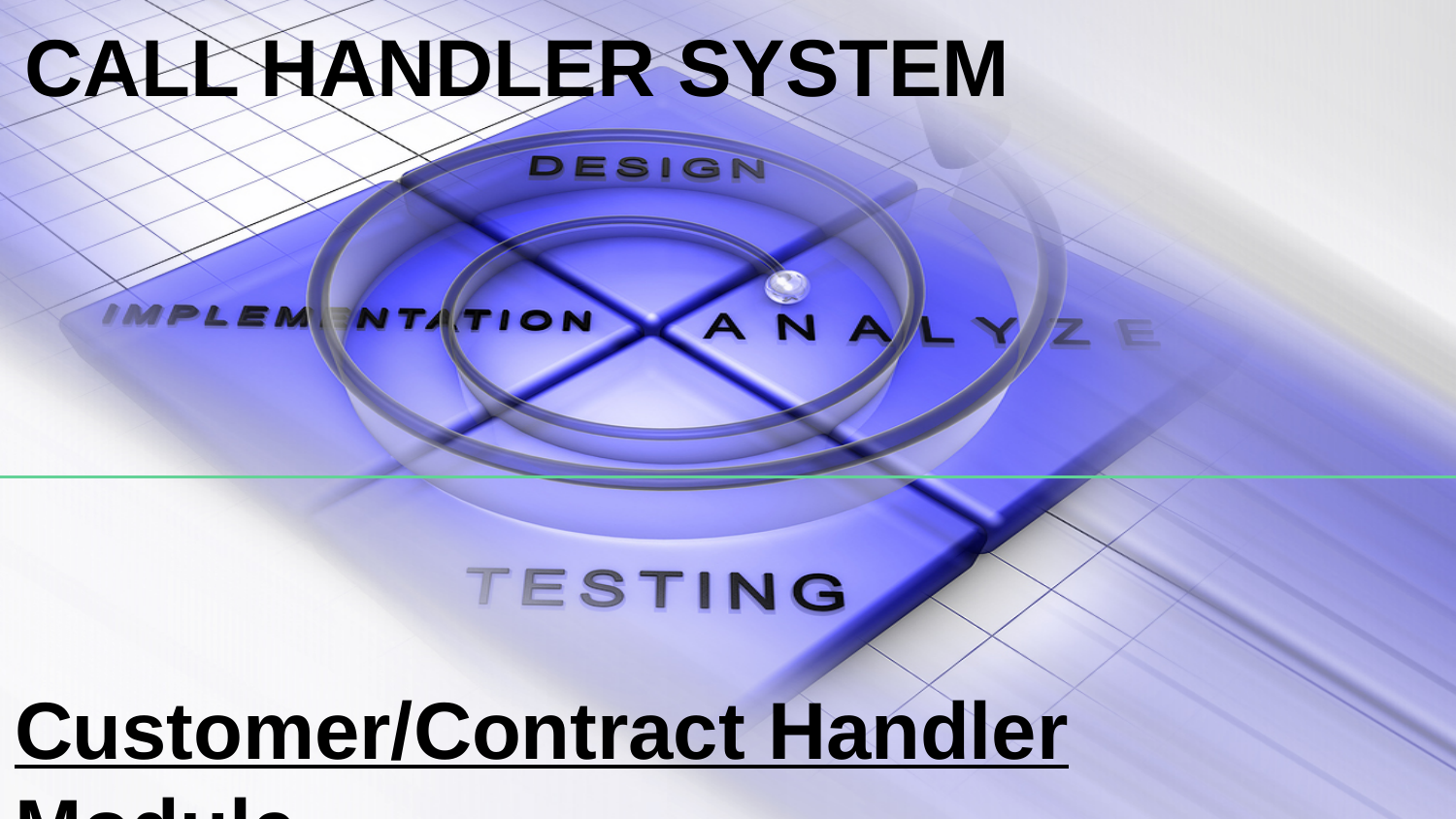

# CALL HANDLER SYSTEM
Customer/Contract Handler Module